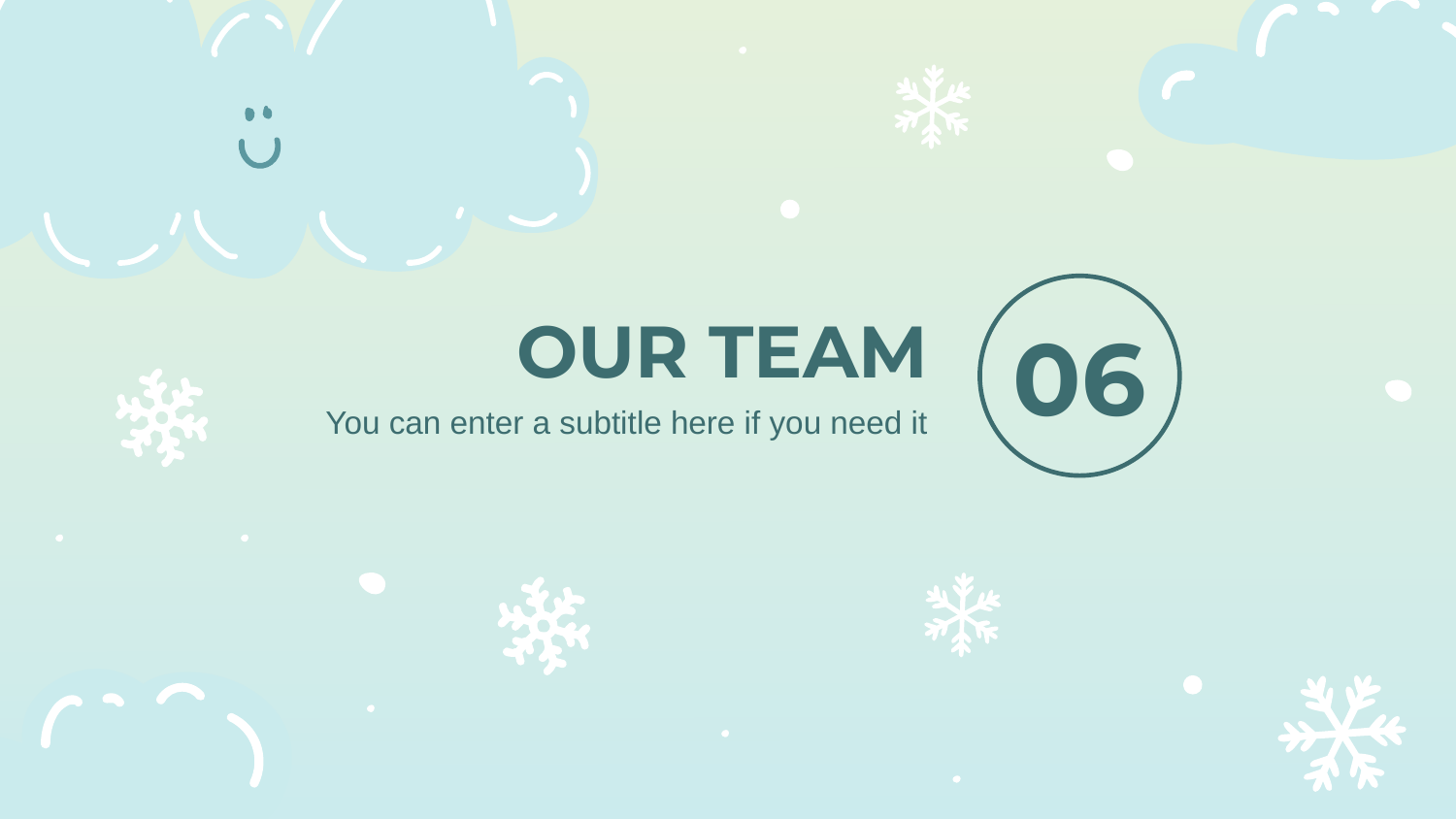

# OUR TEAM
06

You can enter a subtitle here if you need it